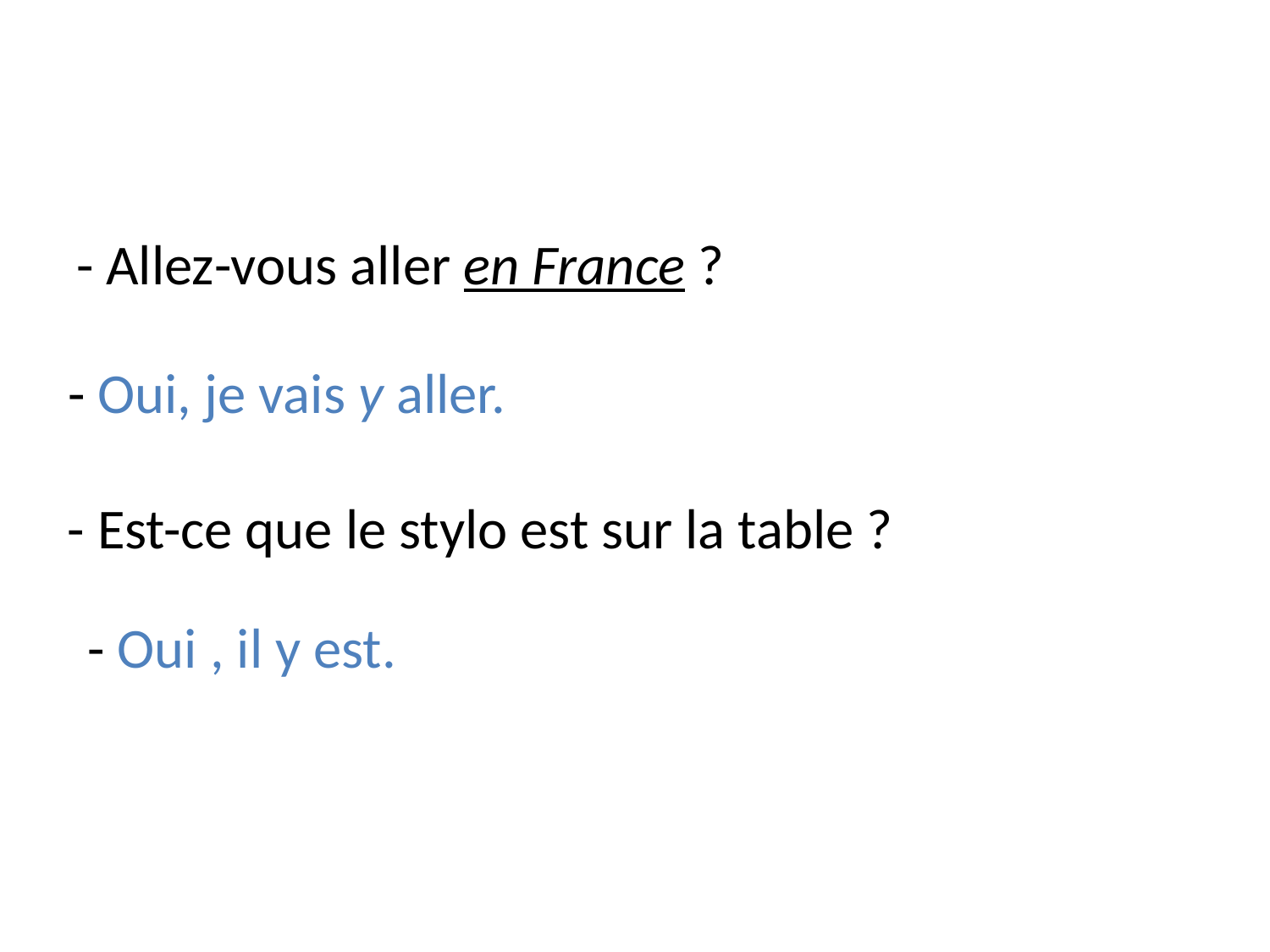

- Allez-vous aller en France ?

# - Oui, je vais y aller.
- Est-ce que le stylo est sur la table ?
- Oui , il y est.